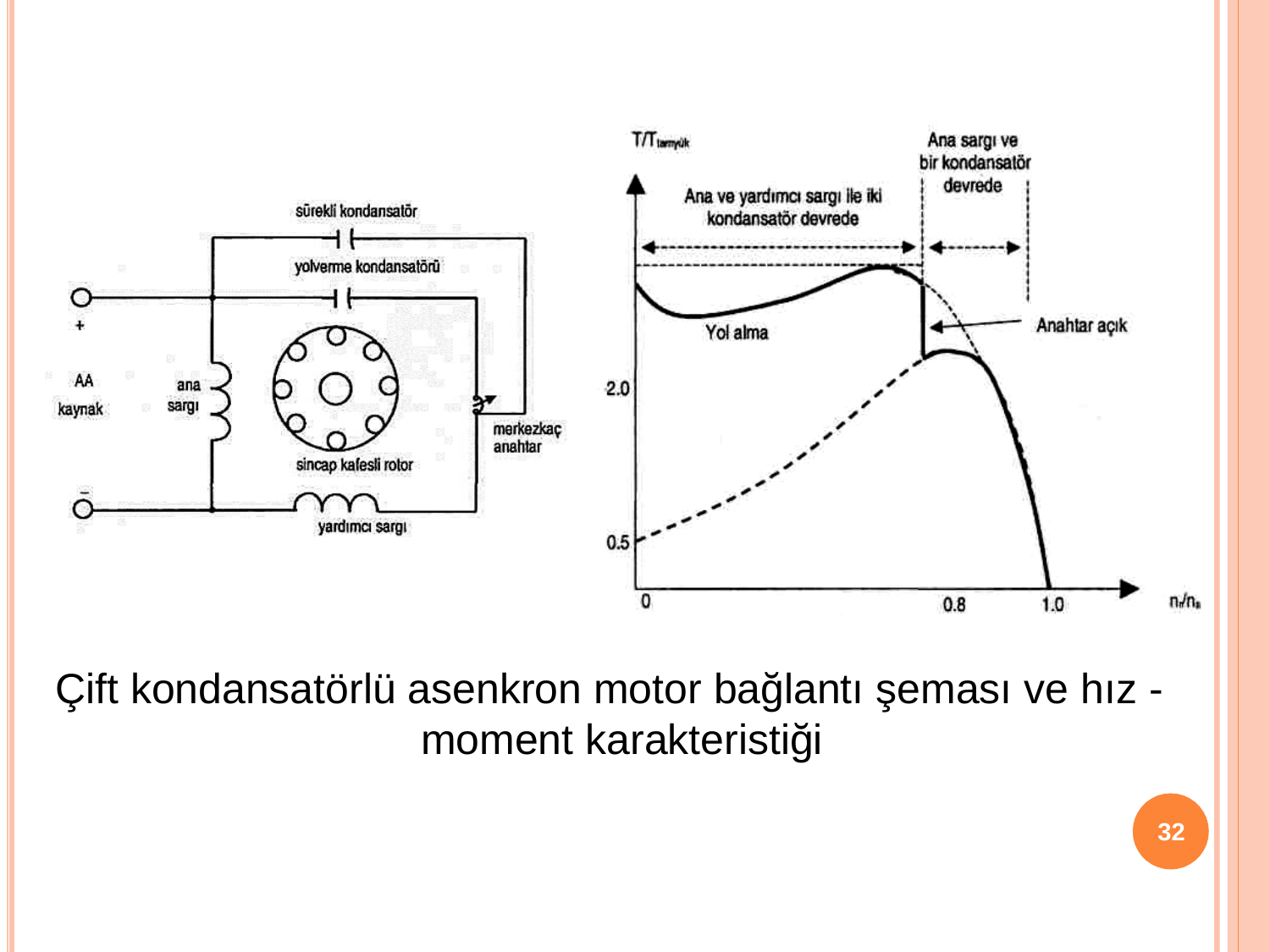

Çift kondansatörlü asenkron motor bağlantı şeması ve hız -  moment karakteristiği
32